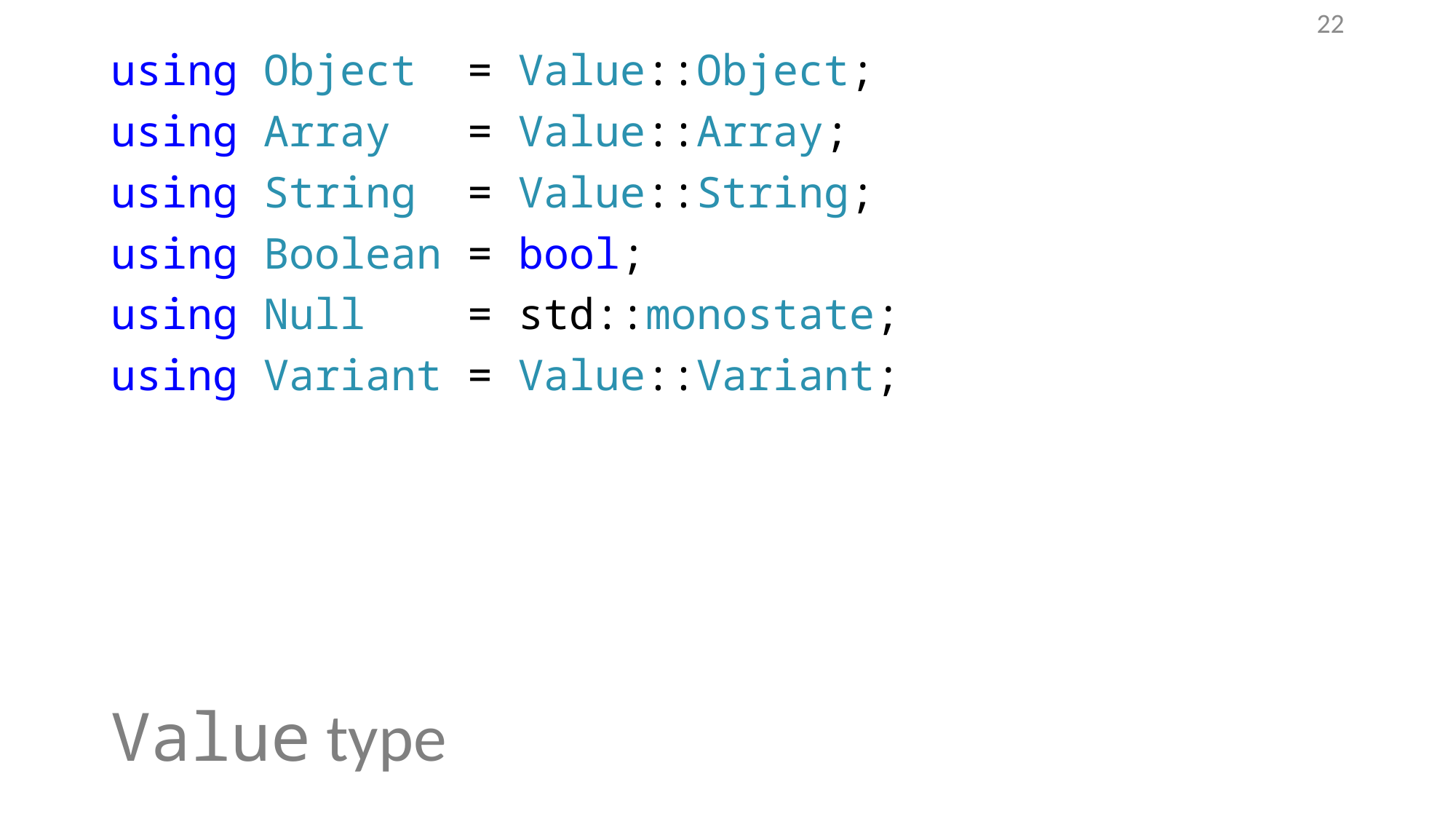

22
using Object  = Value::Object;
using Array   = Value::Array;
using String  = Value::String;
using Boolean = bool;
using Null    = std::monostate;
using Variant = Value::Variant;
# Value type